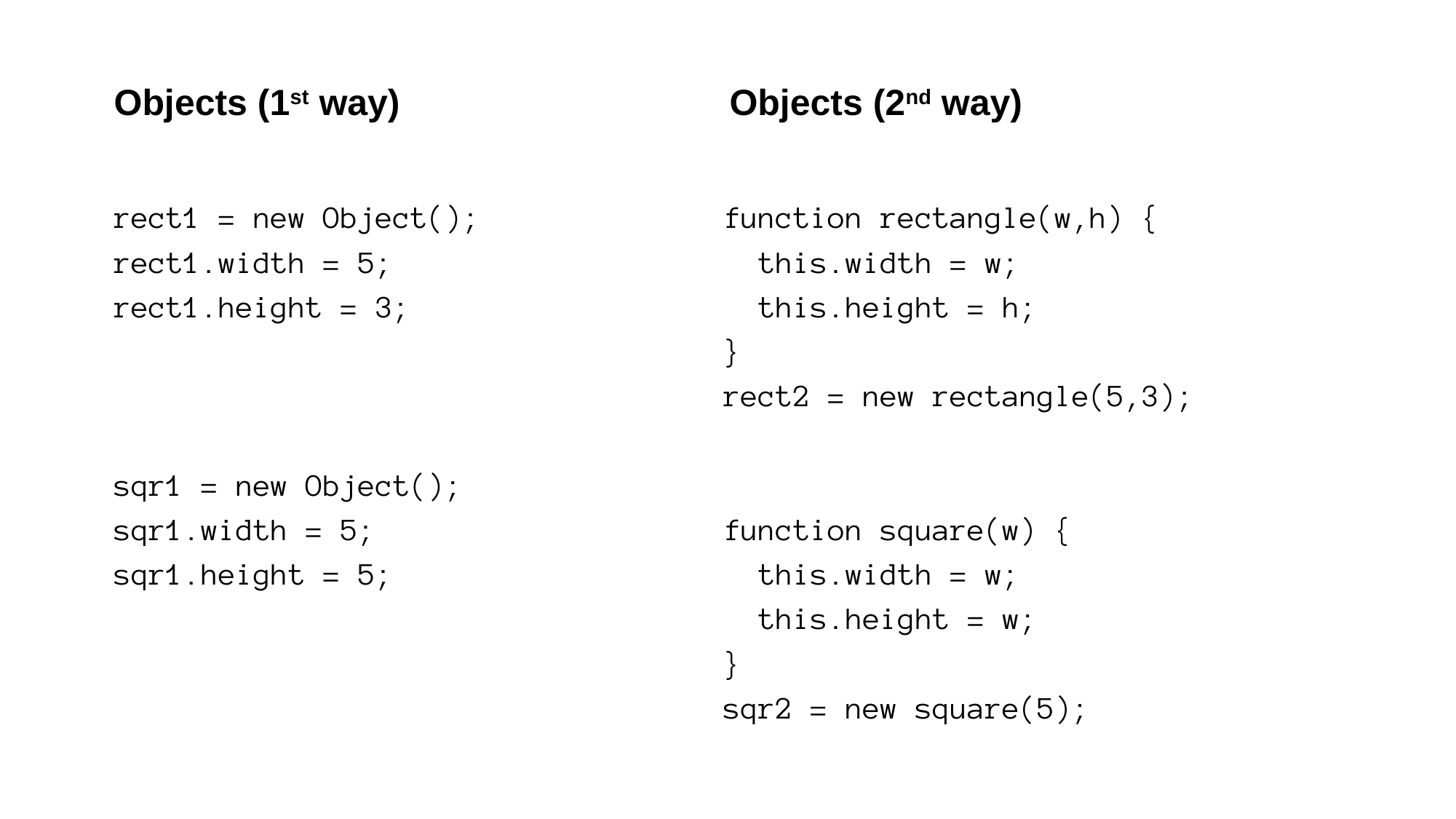

# Objects (1st way)
Objects (2nd way)
	rect1 = new Object();
	rect1.width = 5;
	rect1.height = 3;

	sqr1 = new Object();
	sqr1.width = 5;
	sqr1.height = 5;

	function rectangle(w,h) {
	  this.width = w;
	  this.height = h;
	}
	rect2 = new rectangle(5,3);

	function square(w) {
	  this.width = w;
	  this.height = w;
	}
	sqr2 = new square(5);